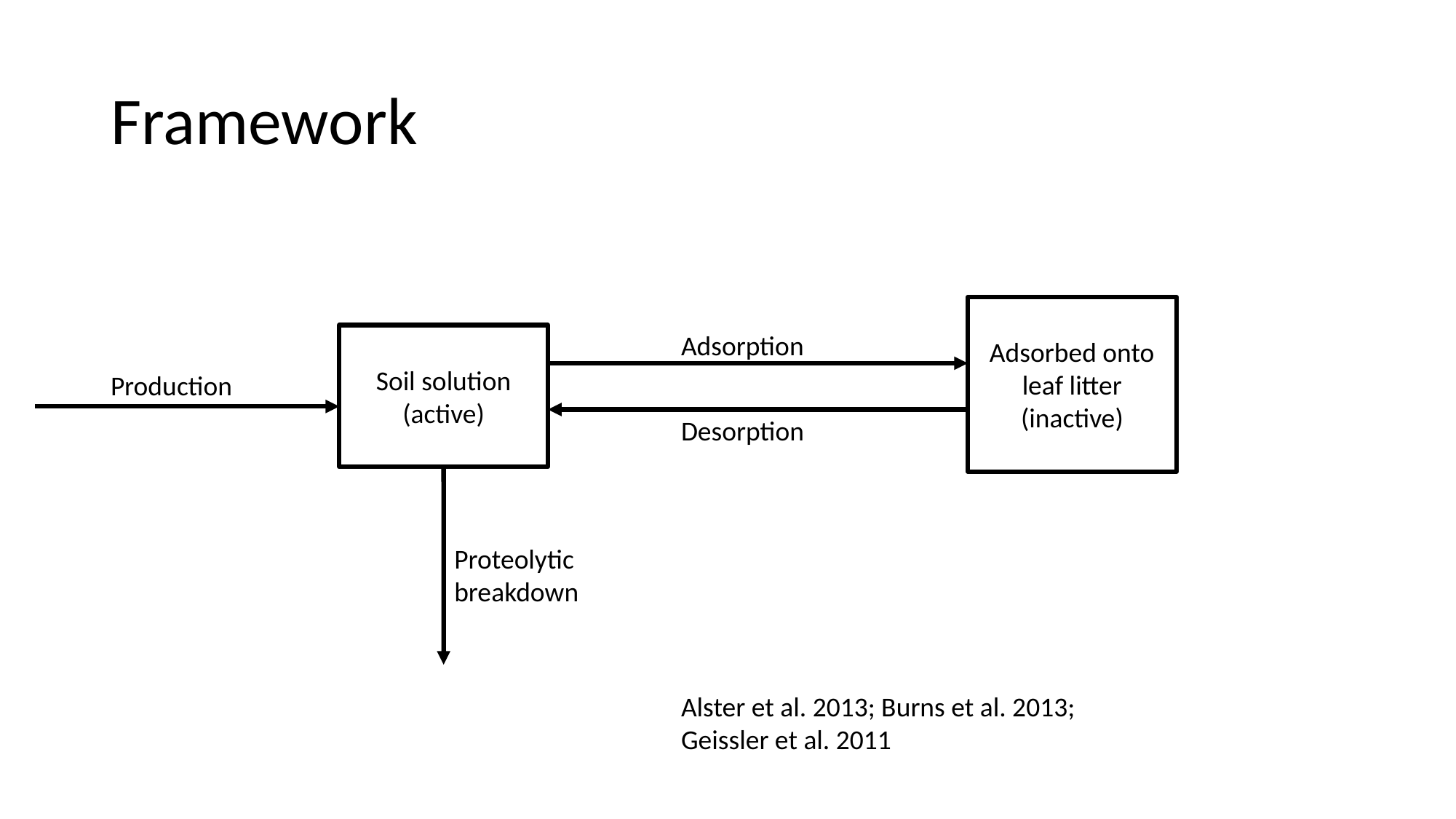

# Framework

Adsorbed onto leaf litter (inactive)

Adsorption

Soil solution (active)

Production
Desorption
Proteolytic breakdown
Alster et al. 2013; Burns et al. 2013; Geissler et al. 2011